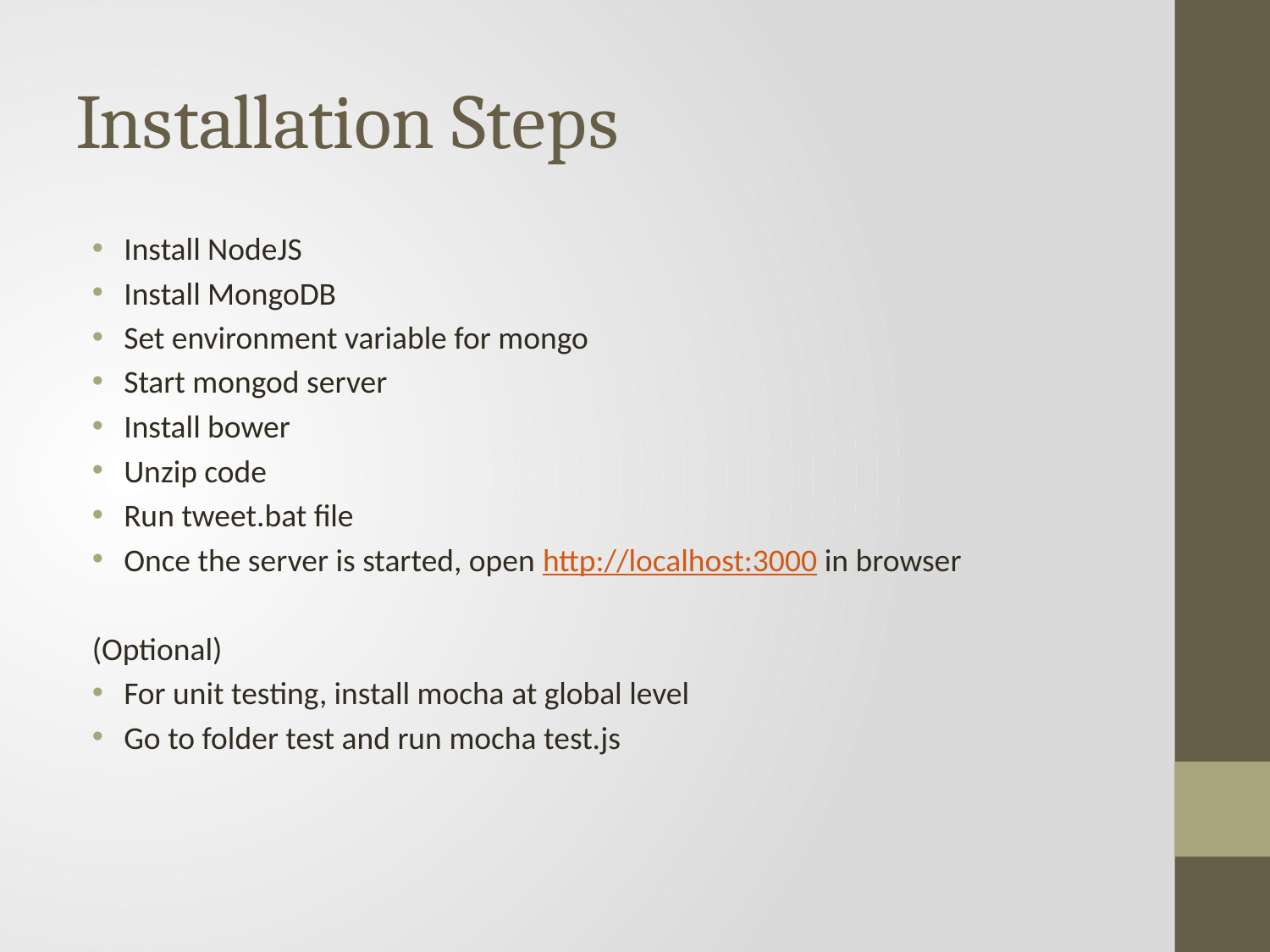

# Installation Steps
Install NodeJS
Install MongoDB
Set environment variable for mongo
Start mongod server
Install bower
Unzip code
Run tweet.bat file
Once the server is started, open http://localhost:3000 in browser

(Optional)
For unit testing, install mocha at global level
Go to folder test and run mocha test.js